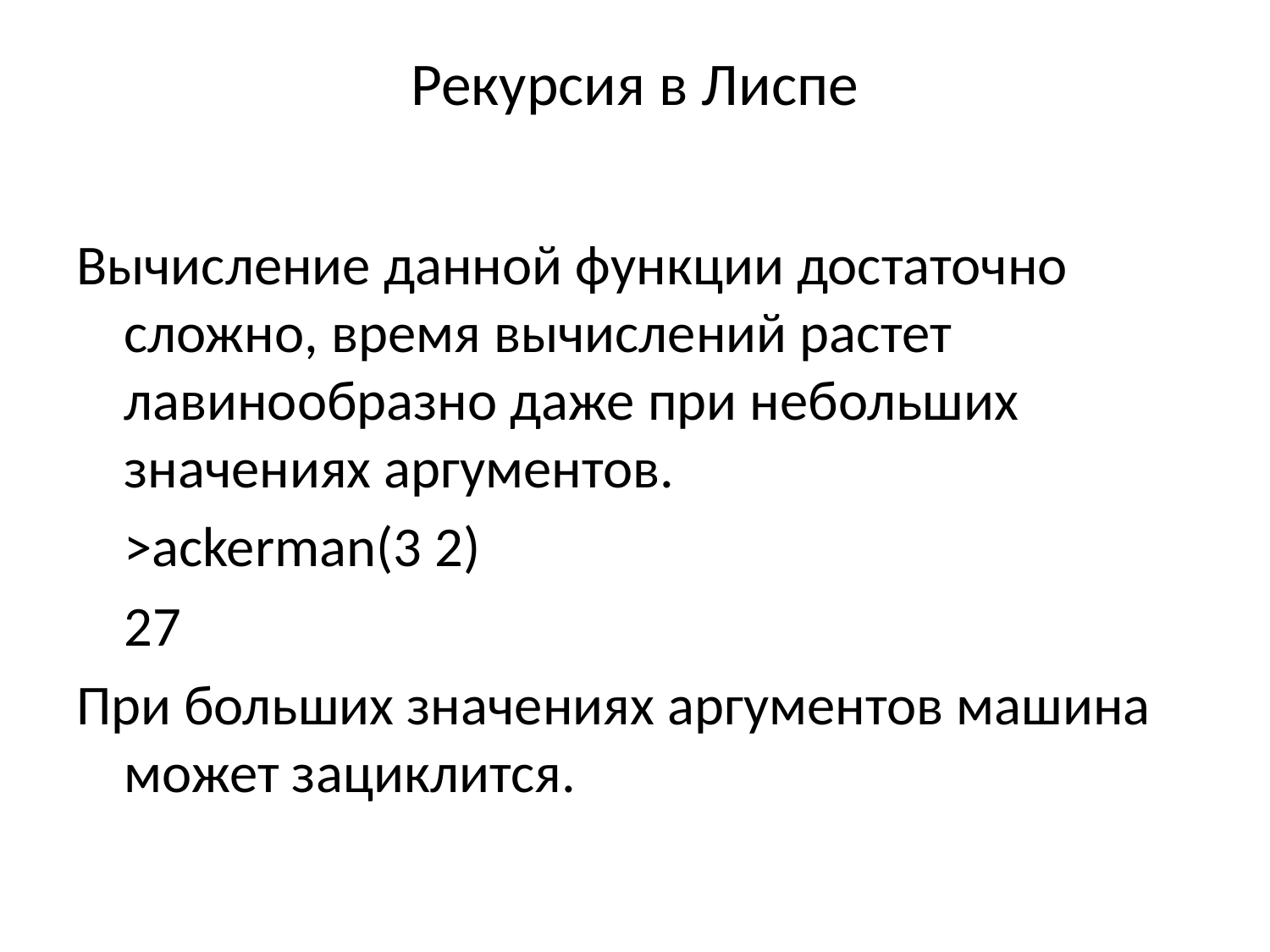

# Рекурсия в Лиспе
Вычисление данной функции достаточно сложно, время вычислений растет лавинообразно даже при небольших значениях аргументов.
	>ackerman(3 2)
	27
При больших значениях аргументов машина может зациклится.